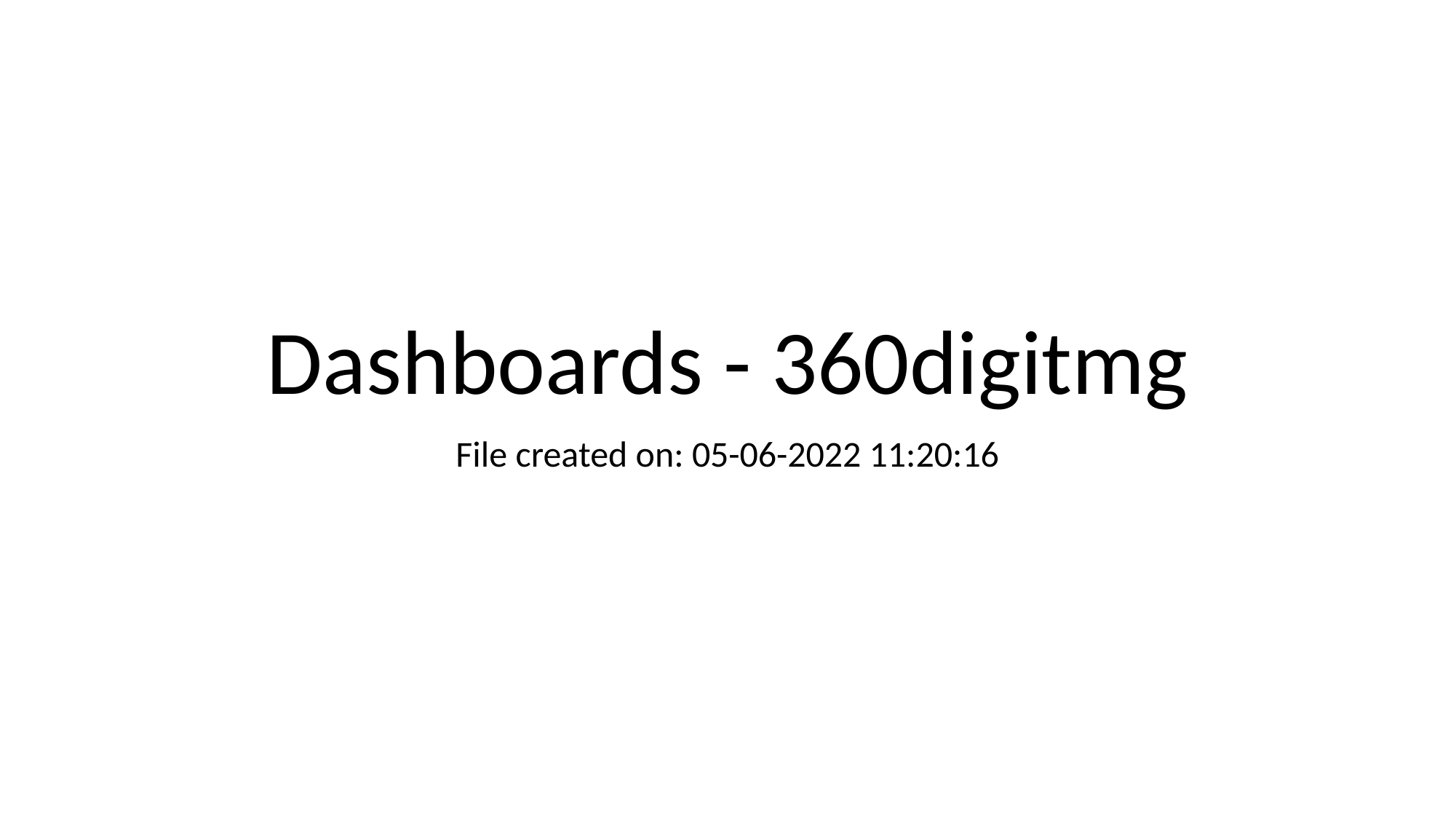

# Dashboards - 360digitmg
File created on: 05-06-2022 11:20:16